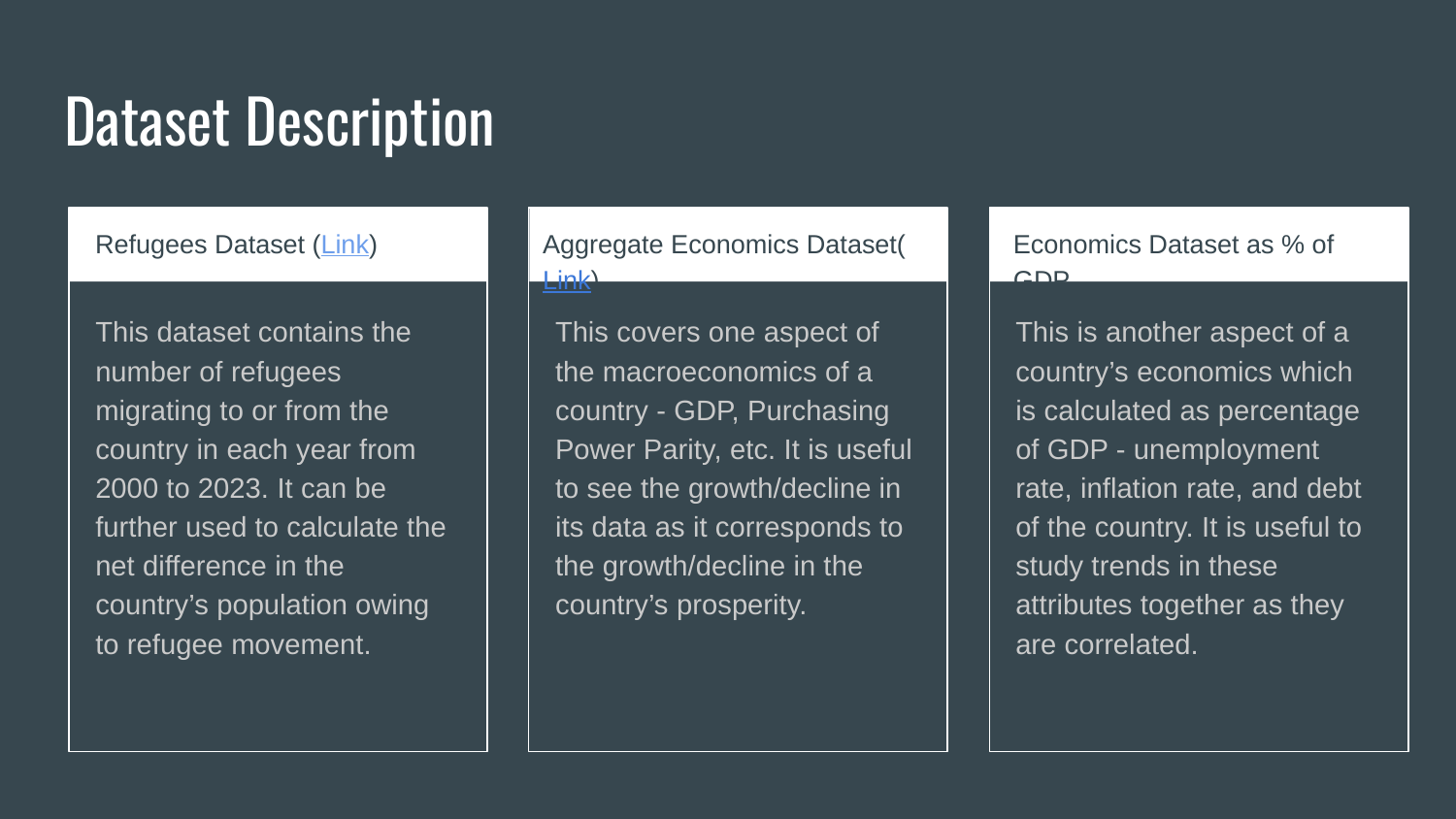

# Dataset Description

Refugees Dataset (Link)
Aggregate Economics Dataset(Link)

Economics Dataset as % of GDP
This dataset contains the number of refugees migrating to or from the country in each year from 2000 to 2023. It can be further used to calculate the net difference in the country’s population owing to refugee movement.
This covers one aspect of the macroeconomics of a country - GDP, Purchasing Power Parity, etc. It is useful to see the growth/decline in its data as it corresponds to the growth/decline in the country’s prosperity.
This is another aspect of a country’s economics which is calculated as percentage of GDP - unemployment rate, inflation rate, and debt of the country. It is useful to study trends in these attributes together as they are correlated.